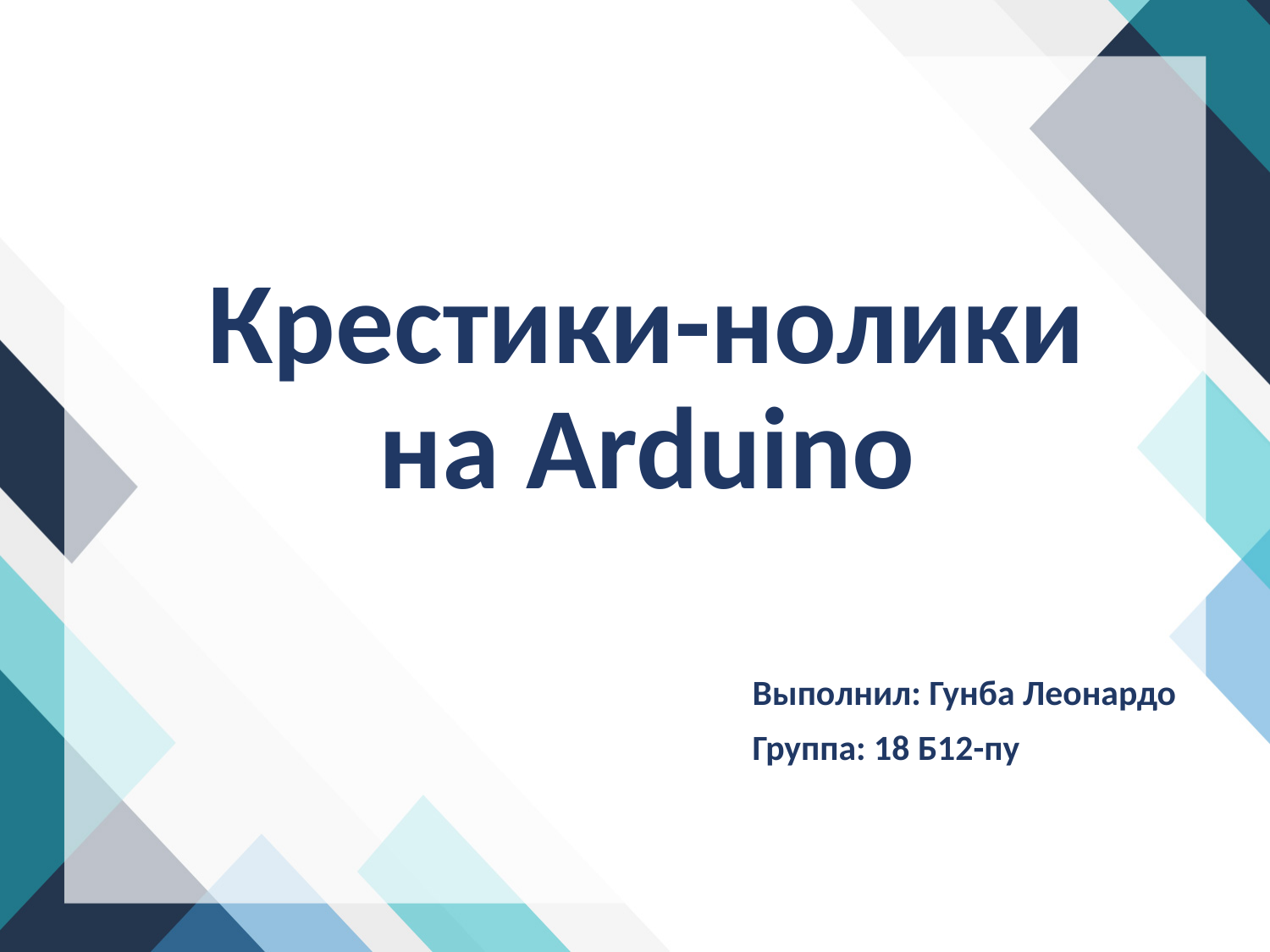

# Крестики-нолики на Arduino
Выполнил: Гунба Леонардо
Группа: 18 Б12-пу